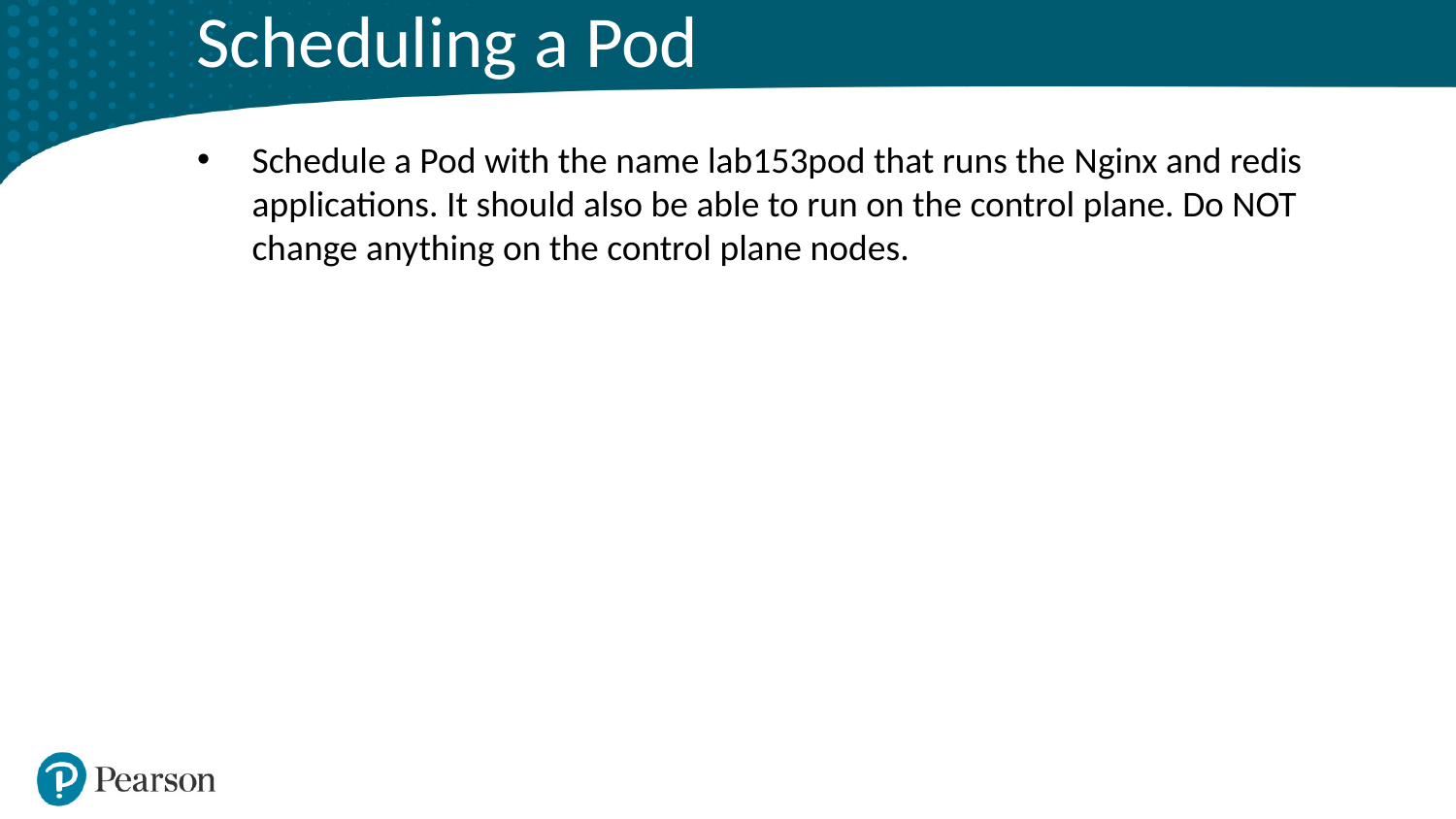

# Scheduling a Pod
Schedule a Pod with the name lab153pod that runs the Nginx and redis applications. It should also be able to run on the control plane. Do NOT change anything on the control plane nodes.